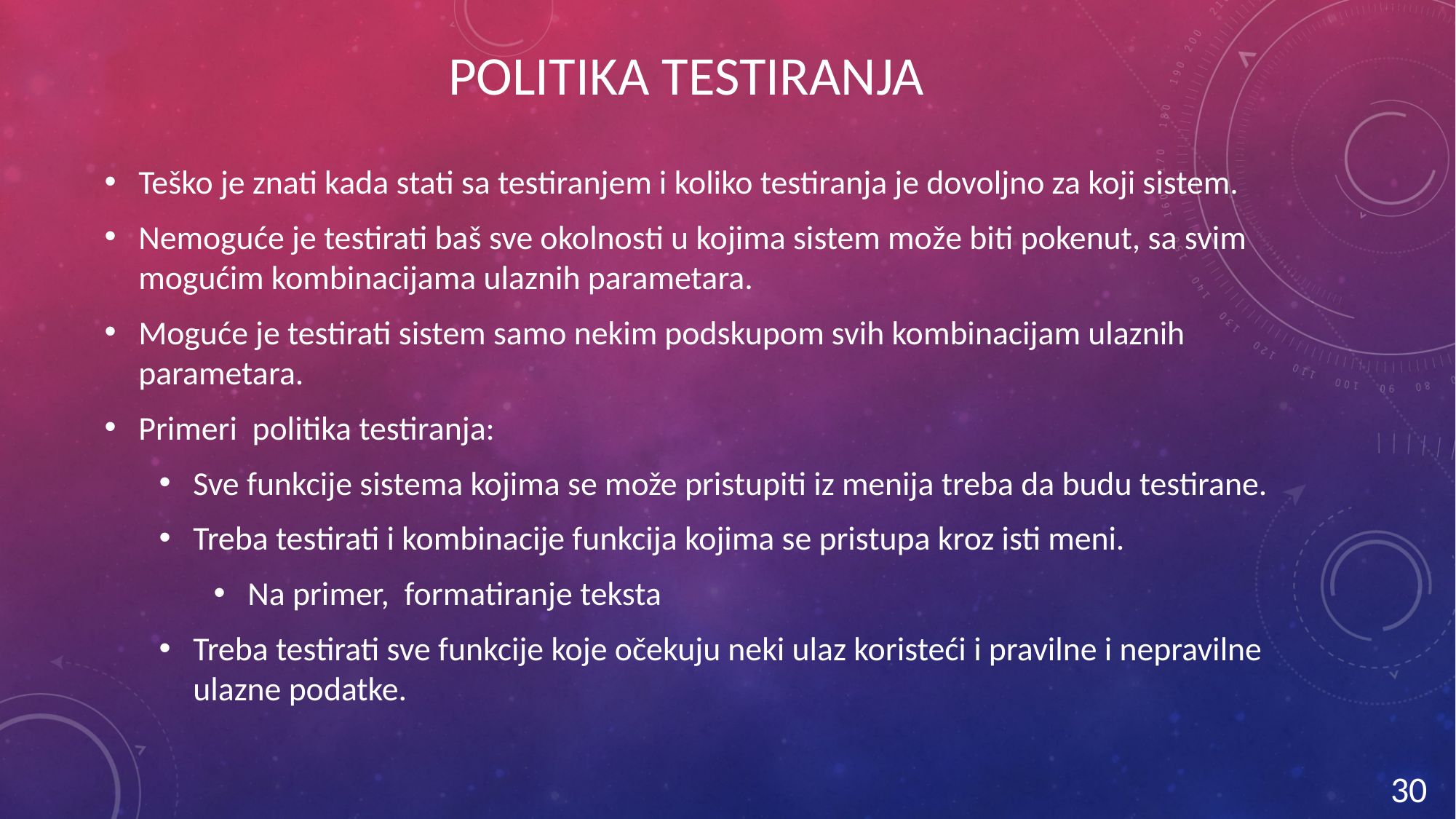

# Politika testiranja
Teško je znati kada stati sa testiranjem i koliko testiranja je dovoljno za koji sistem.
Nemoguće je testirati baš sve okolnosti u kojima sistem može biti pokenut, sa svim mogućim kombinacijama ulaznih parametara.
Moguće je testirati sistem samo nekim podskupom svih kombinacijam ulaznih parametara.
Primeri  politika testiranja:
Sve funkcije sistema kojima se može pristupiti iz menija treba da budu testirane.
Treba testirati i kombinacije funkcija kojima se pristupa kroz isti meni.
Na primer,  formatiranje teksta
Treba testirati sve funkcije koje očekuju neki ulaz koristeći i pravilne i nepravilne ulazne podatke.

30